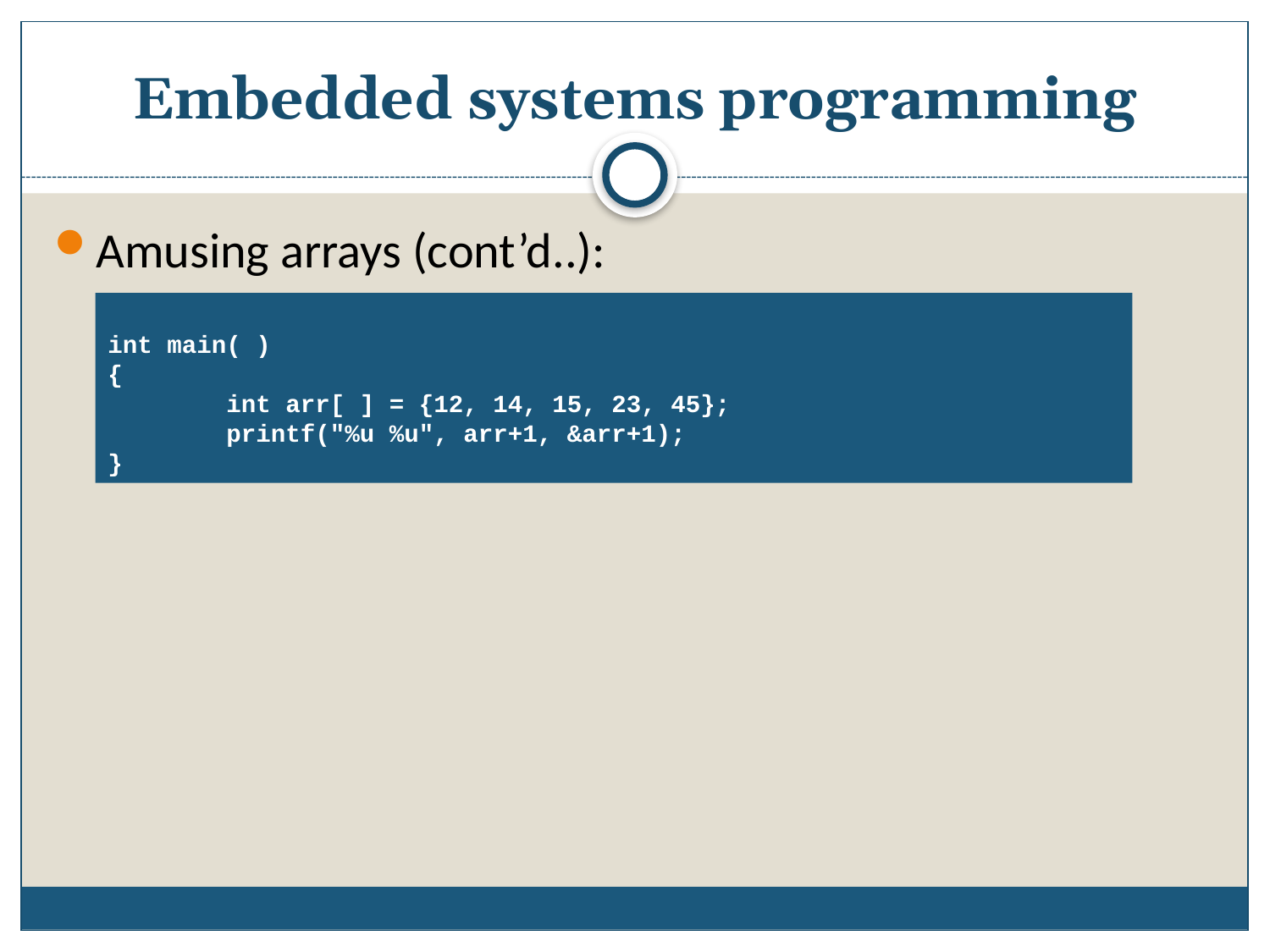

# Embedded systems programming
Amusing arrays (cont’d..):

int main( )
{
        int arr[ ] = {12, 14, 15, 23, 45};
        printf("%u %u", arr+1, &arr+1);
}